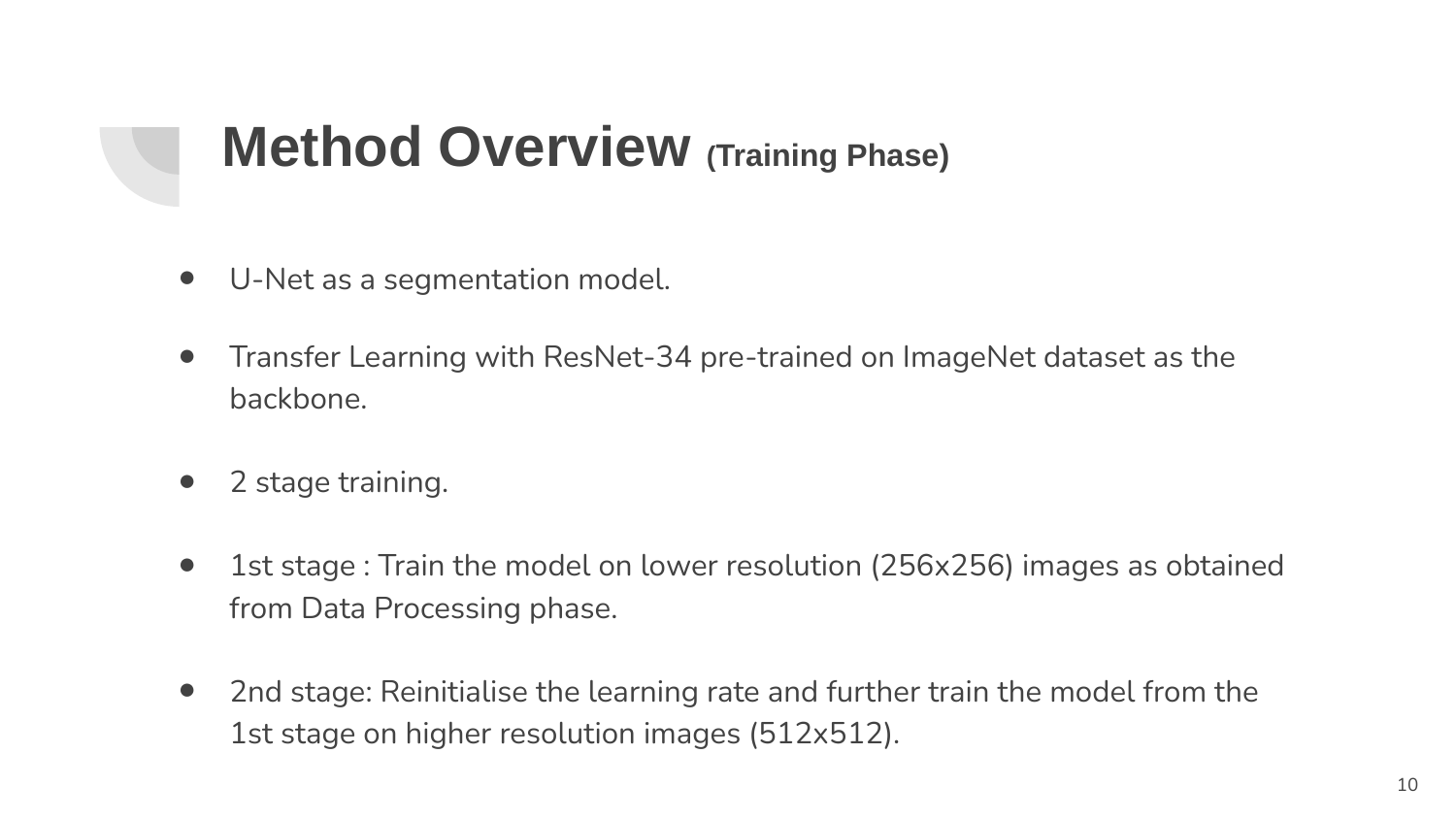

# Method Overview (Training Phase)
U-Net as a segmentation model.
Transfer Learning with ResNet-34 pre-trained on ImageNet dataset as the backbone.
2 stage training.
1st stage : Train the model on lower resolution (256x256) images as obtained from Data Processing phase.
2nd stage: Reinitialise the learning rate and further train the model from the 1st stage on higher resolution images (512x512).
10